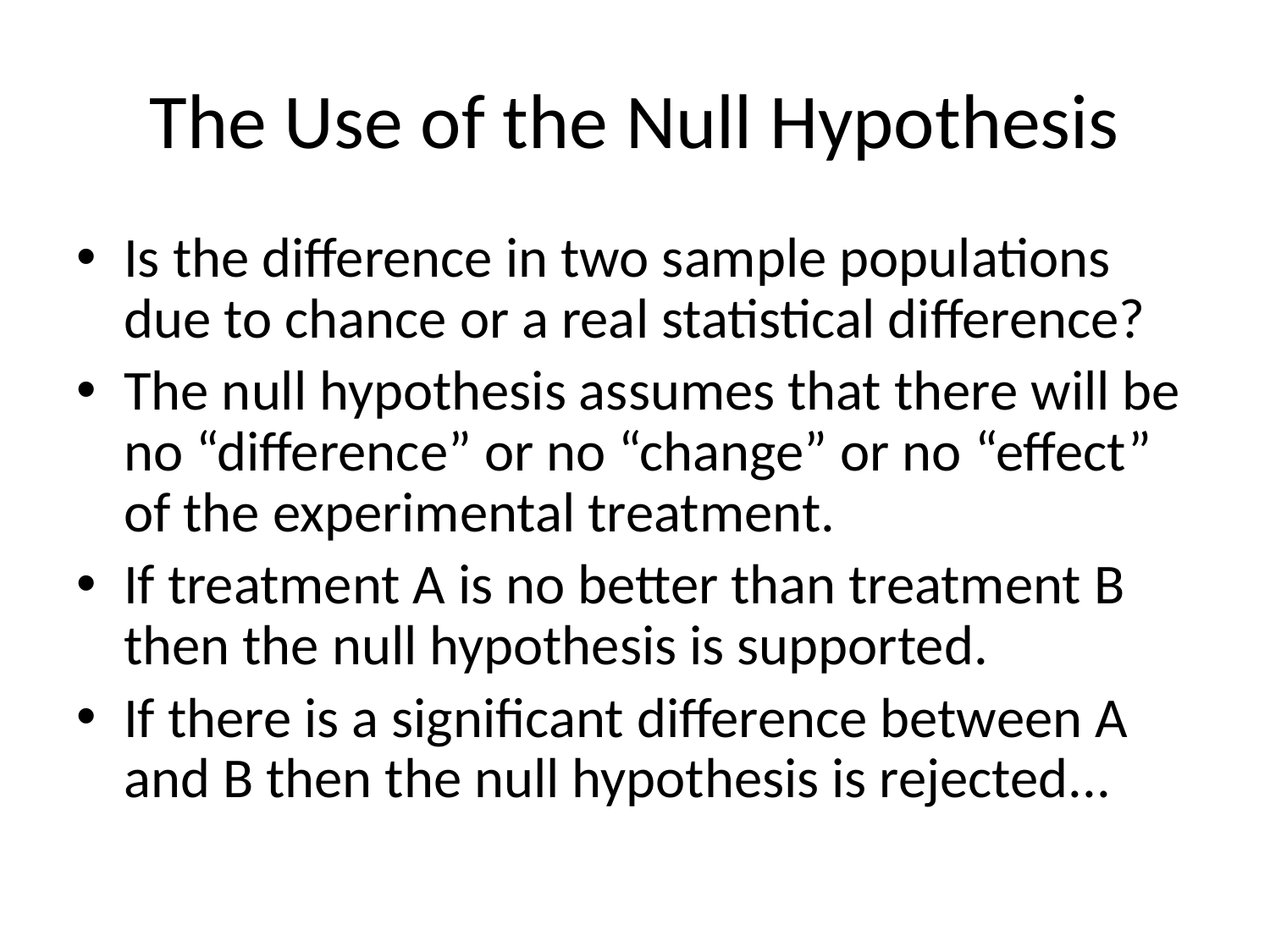

# The Use of the Null Hypothesis
Is the difference in two sample populations due to chance or a real statistical difference?
The null hypothesis assumes that there will be no “difference” or no “change” or no “effect” of the experimental treatment.
If treatment A is no better than treatment B then the null hypothesis is supported.
If there is a significant difference between A and B then the null hypothesis is rejected...